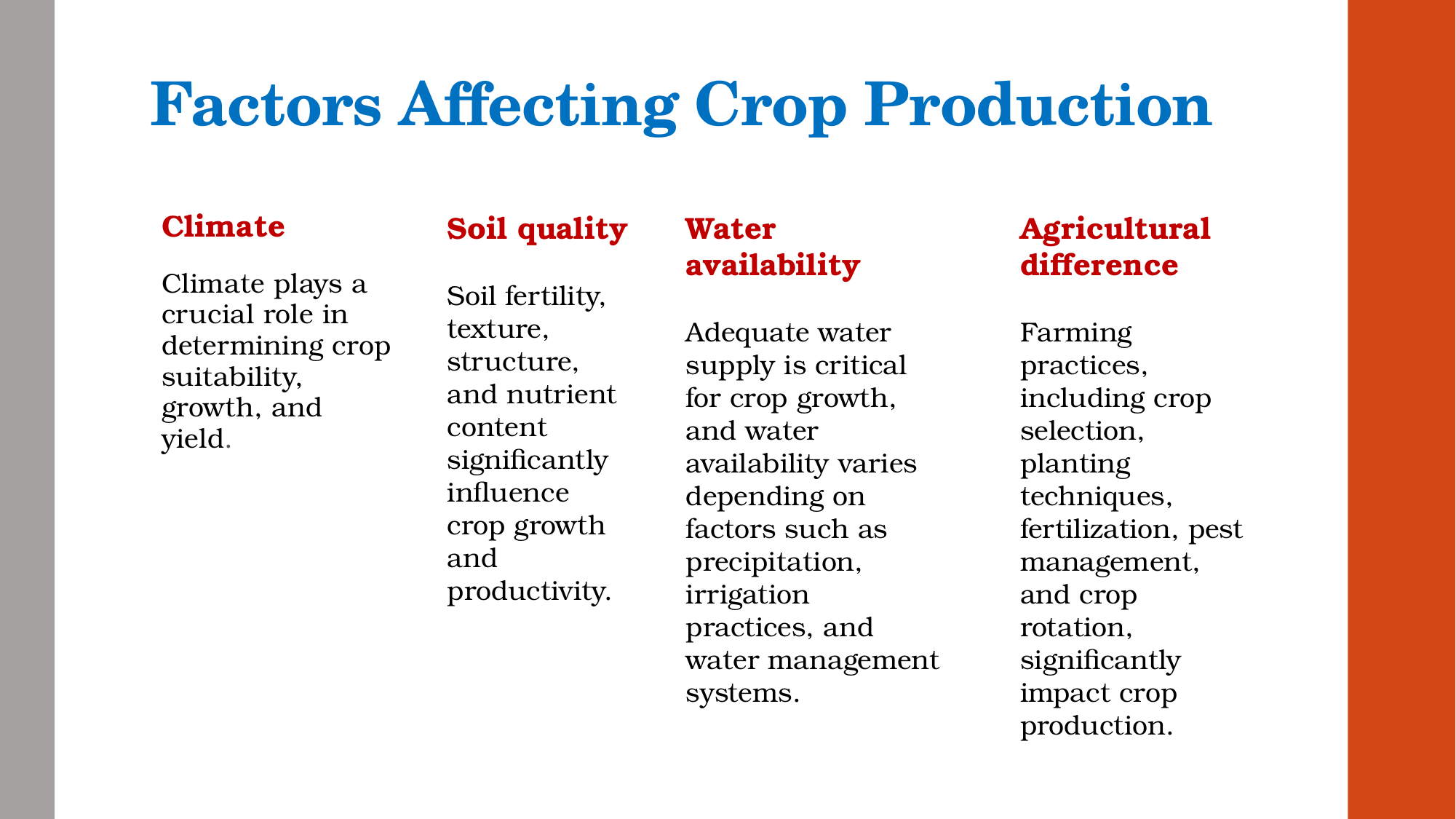

# Factors Affecting Crop Production
Climate
Climate plays a crucial role in determining crop suitability, growth, and yield.
Water availability
Adequate water supply is critical for crop growth, and water availability varies depending on factors such as precipitation, irrigation practices, and water management systems.
Agricultural difference

Farming practices, including crop selection, planting techniques, fertilization, pest management, and crop rotation, significantly impact crop production.

Soil quality

Soil fertility, texture, structure, and nutrient content significantly influence crop growth and productivity.